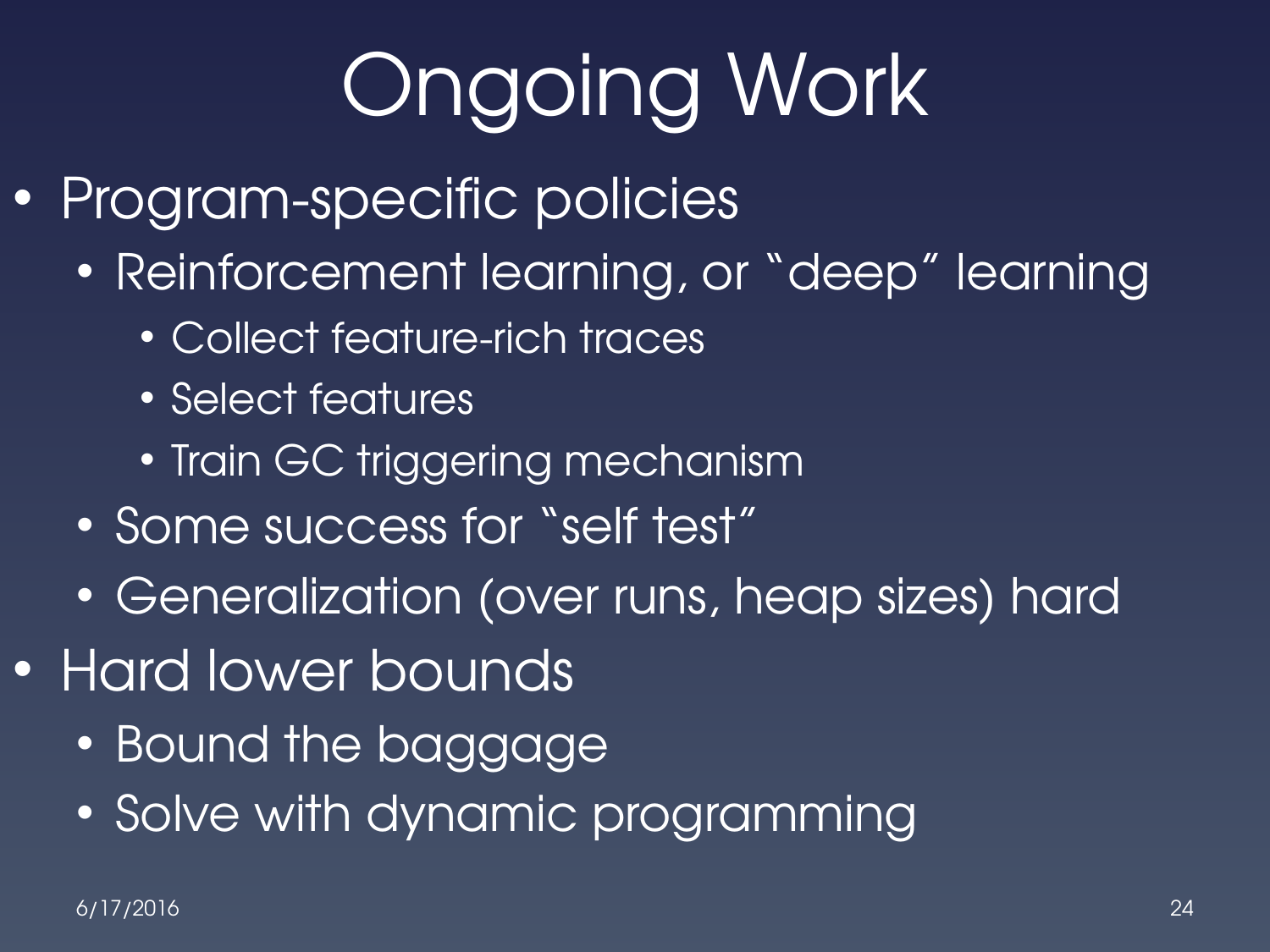

# Ongoing Work
Program-specific policies
Reinforcement learning, or “deep” learning
Collect feature-rich traces
Select features
Train GC triggering mechanism
Some success for “self test”
Generalization (over runs, heap sizes) hard
Hard lower bounds
Bound the baggage
Solve with dynamic programming
6/17/2016
24